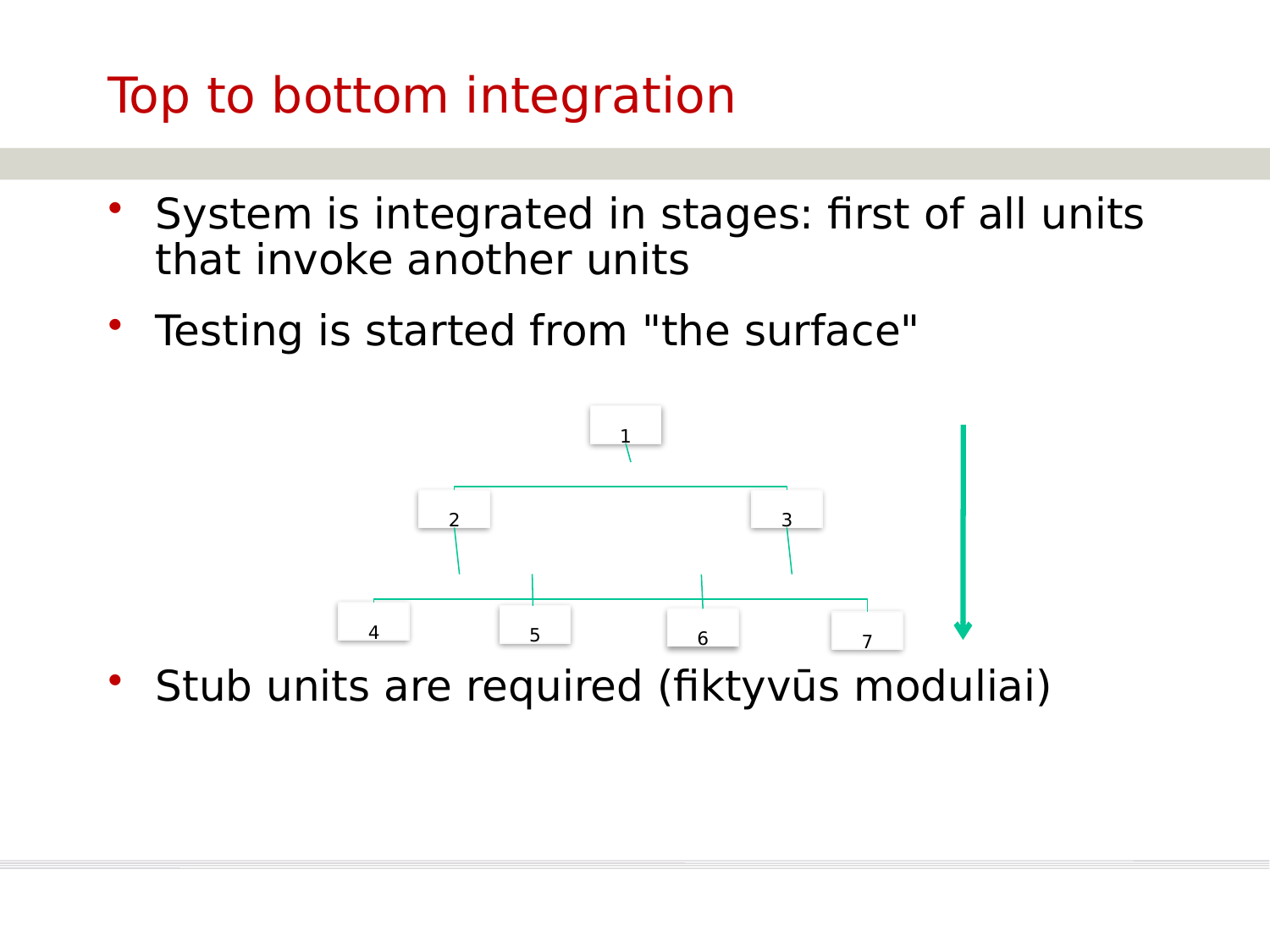

Top to bottom integration
System is integrated in stages: first of all units that invoke another units
Testing is started from "the surface"

Stub units are required (fiktyvūs moduliai)
1
2
3
4
5
6
7